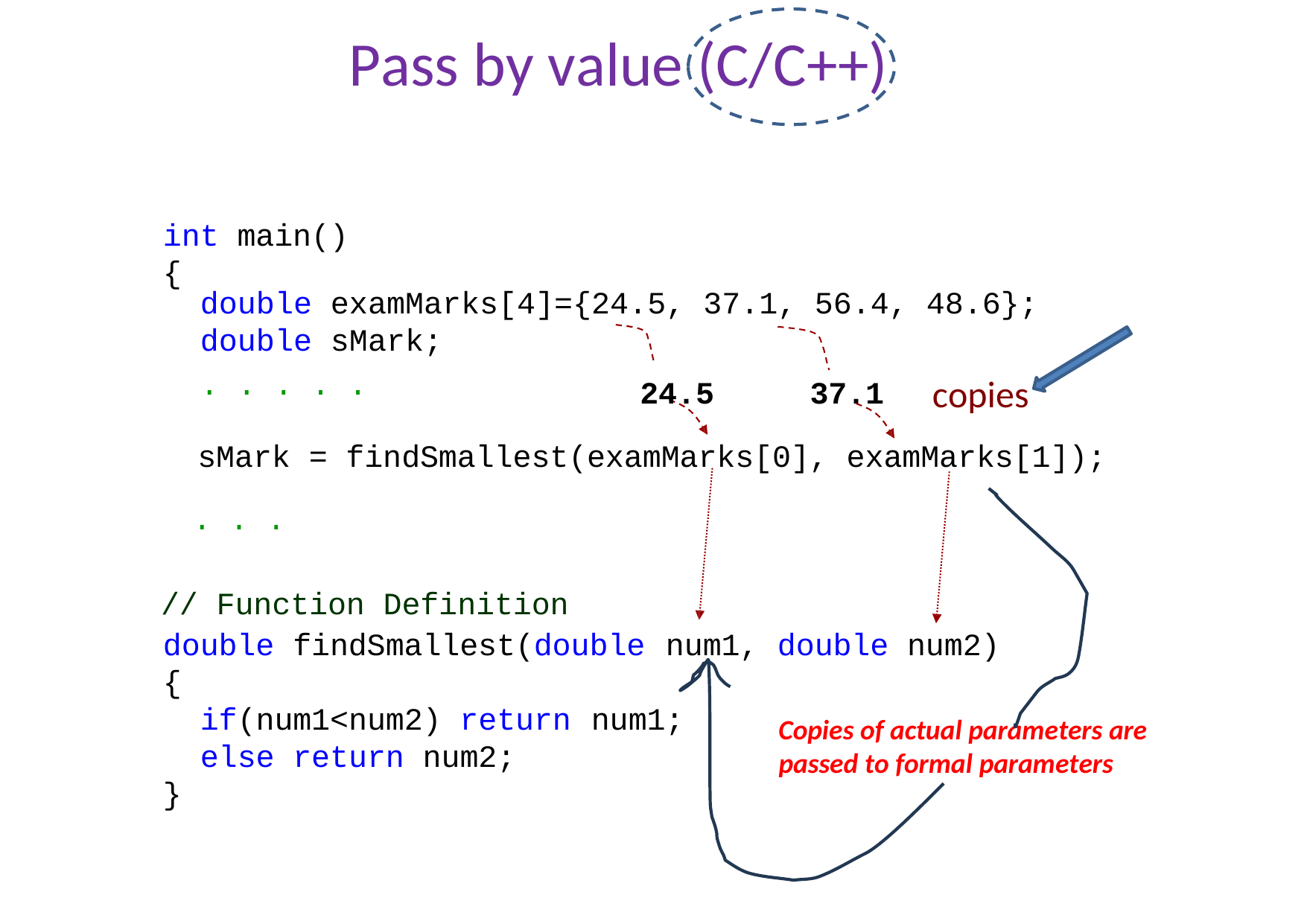

# Pass by value (C/C++)
int main()
{
| double | examMarks[4]={24.5, 37.1, | 56.4, 48.6}; |
| --- | --- | --- |
| double | sMark; |  |

. . . . .
copies
24.5	37.1

sMark = findSmallest(examMarks[0], examMarks[1]);

. . .

// Function Definition
double findSmallest(double
{
num1,
double num2)

Copies of actual parameters are passed to formal parameters

if(num1<num2) return else return num2;
num1;
}